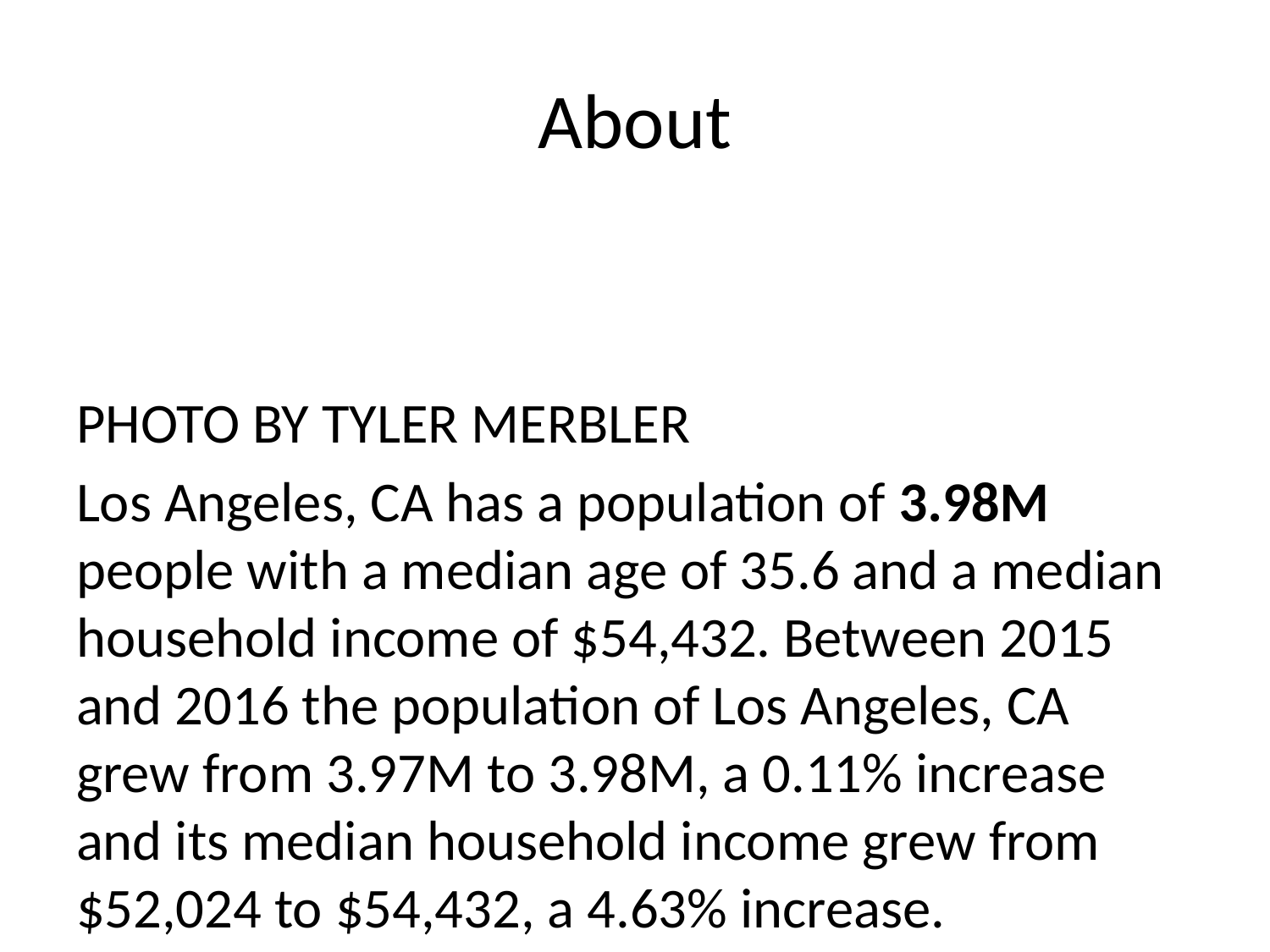

# About

PHOTO BY TYLER MERBLER
Los Angeles, CA has a population of 3.98M people with a median age of 35.6 and a median household income of $54,432. Between 2015 and 2016 the population of Los Angeles, CA grew from 3.97M to 3.98M, a 0.11% increase and its median household income grew from $52,024 to $54,432, a 4.63% increase.